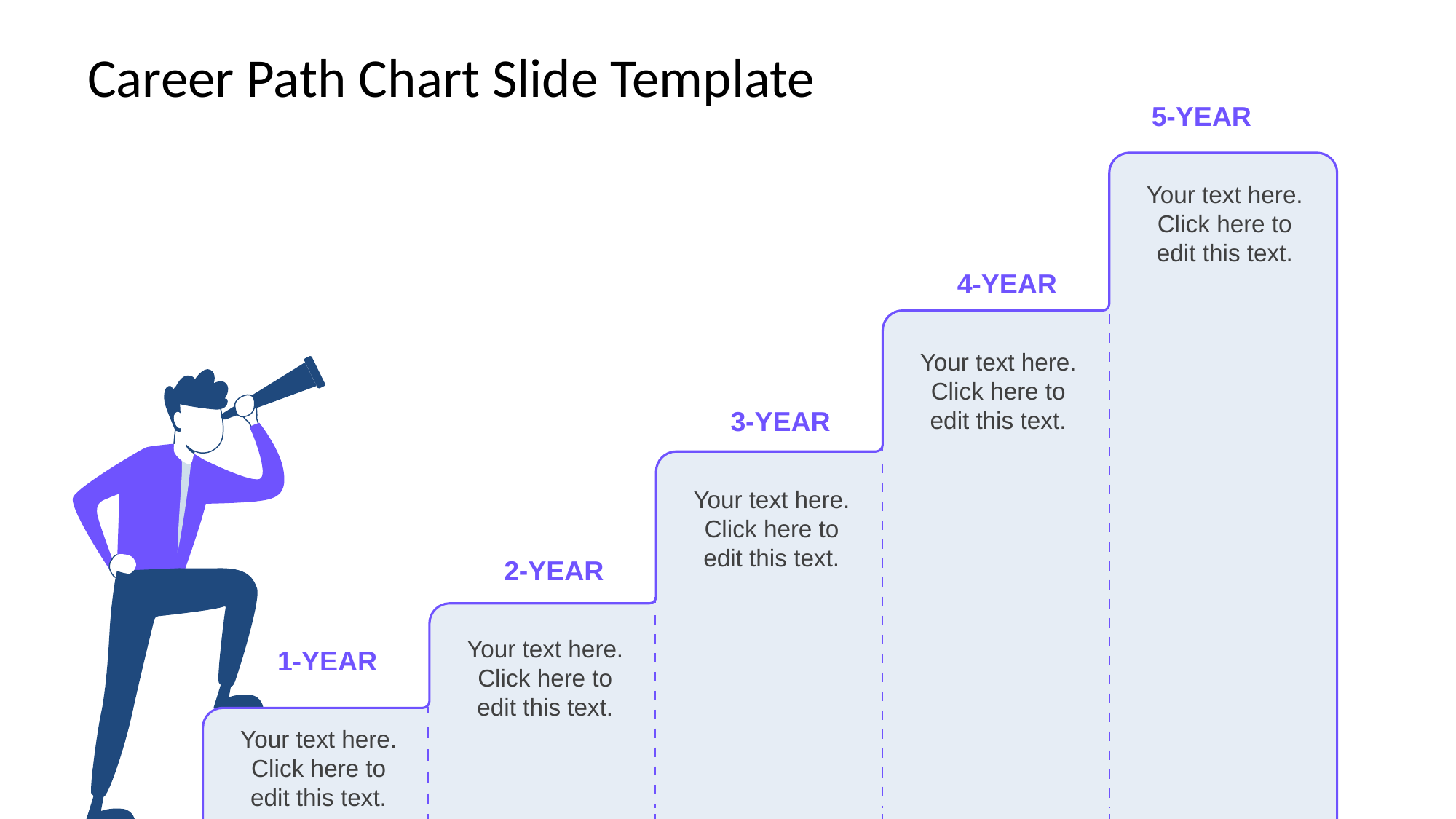

# Career Path Chart Slide Template
5-YEAR

Your text here.
Click here to edit this text.
4-YEAR
Your text here.
Click here to edit this text.

3-YEAR
Your text here.
Click here to edit this text.
2-YEAR
1-YEAR
Your text here.
Click here to edit this text.
Your text here.
Click here to edit this text.